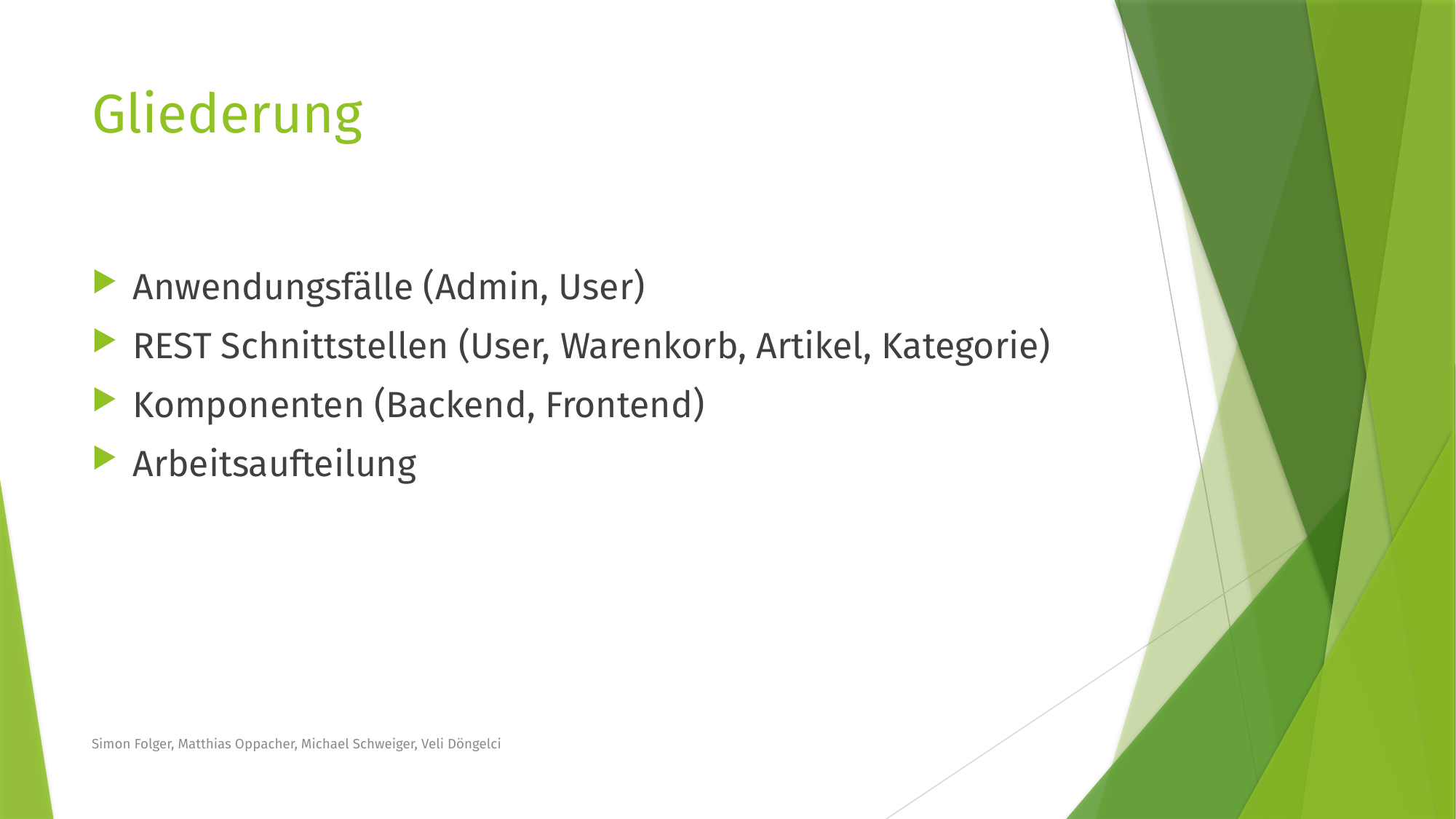

# Gliederung
Anwendungsfälle (Admin, User)
REST Schnittstellen (User, Warenkorb, Artikel, Kategorie)
Komponenten (Backend, Frontend)
Arbeitsaufteilung

Simon Folger, Matthias Oppacher, Michael Schweiger, Veli Döngelci